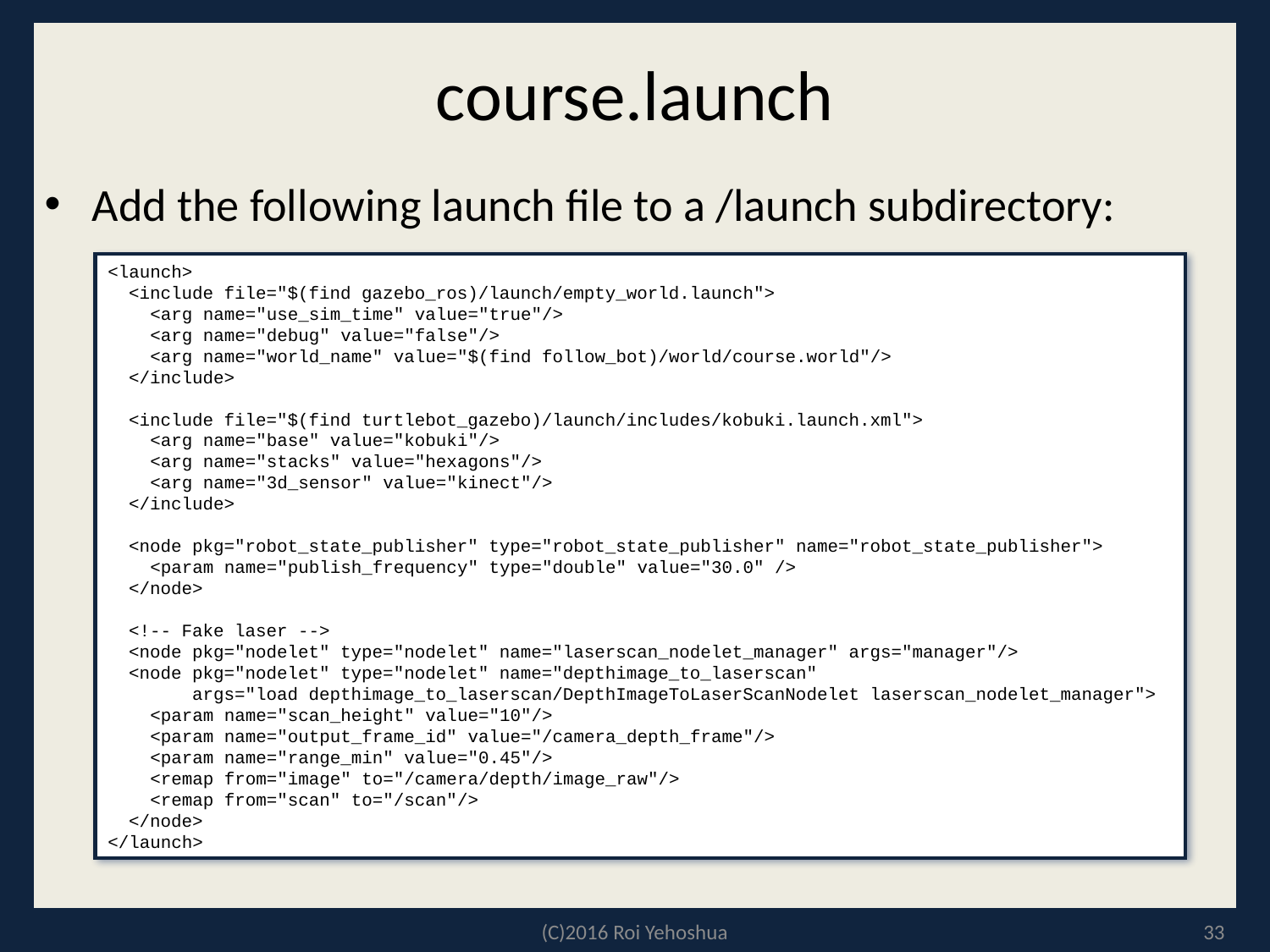

# course.launch
Add the following launch file to a /launch subdirectory:

<launch>
  <include file="$(find gazebo_ros)/launch/empty_world.launch">
    <arg name="use_sim_time" value="true"/>
    <arg name="debug" value="false"/>
    <arg name="world_name" value="$(find follow_bot)/world/course.world"/>
  </include>

  <include file="$(find turtlebot_gazebo)/launch/includes/kobuki.launch.xml">
    <arg name="base" value="kobuki"/>
    <arg name="stacks" value="hexagons"/>
    <arg name="3d_sensor" value="kinect"/>
  </include>

  <node pkg="robot_state_publisher" type="robot_state_publisher" name="robot_state_publisher">
    <param name="publish_frequency" type="double" value="30.0" />
  </node>

  <!-- Fake laser -->
  <node pkg="nodelet" type="nodelet" name="laserscan_nodelet_manager" args="manager"/>
  <node pkg="nodelet" type="nodelet" name="depthimage_to_laserscan"
        args="load depthimage_to_laserscan/DepthImageToLaserScanNodelet laserscan_nodelet_manager">
    <param name="scan_height" value="10"/>
    <param name="output_frame_id" value="/camera_depth_frame"/>
    <param name="range_min" value="0.45"/>
    <remap from="image" to="/camera/depth/image_raw"/>
    <remap from="scan" to="/scan"/>
  </node>
</launch>
(C)2016 Roi Yehoshua
33